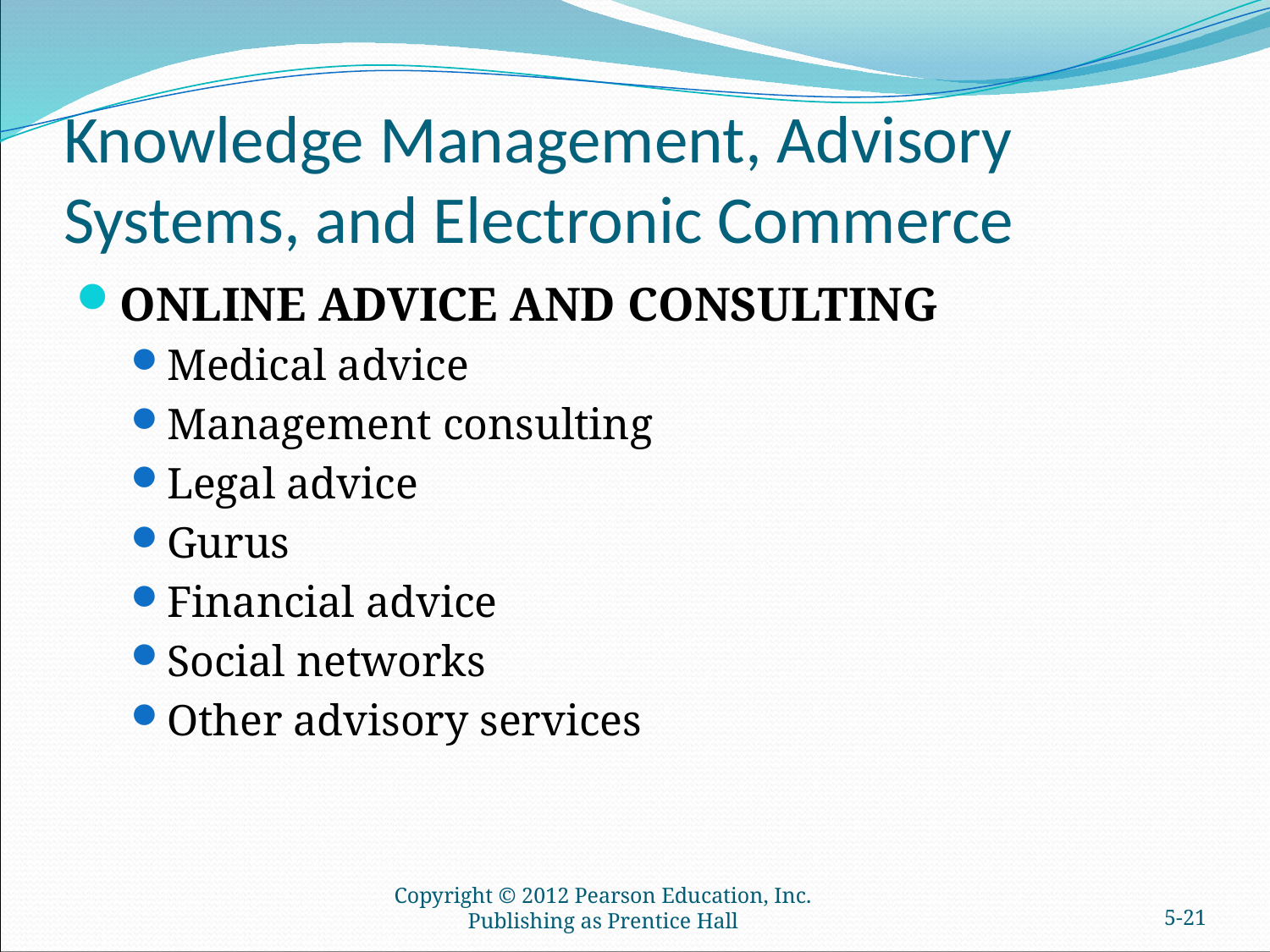

# Knowledge Management, Advisory Systems, and Electronic Commerce
ONLINE ADVICE AND CONSULTING
Medical advice
Management consulting
Legal advice
Gurus
Financial advice
Social networks
Other advisory services
Copyright © 2012 Pearson Education, Inc. Publishing as Prentice Hall
5-21